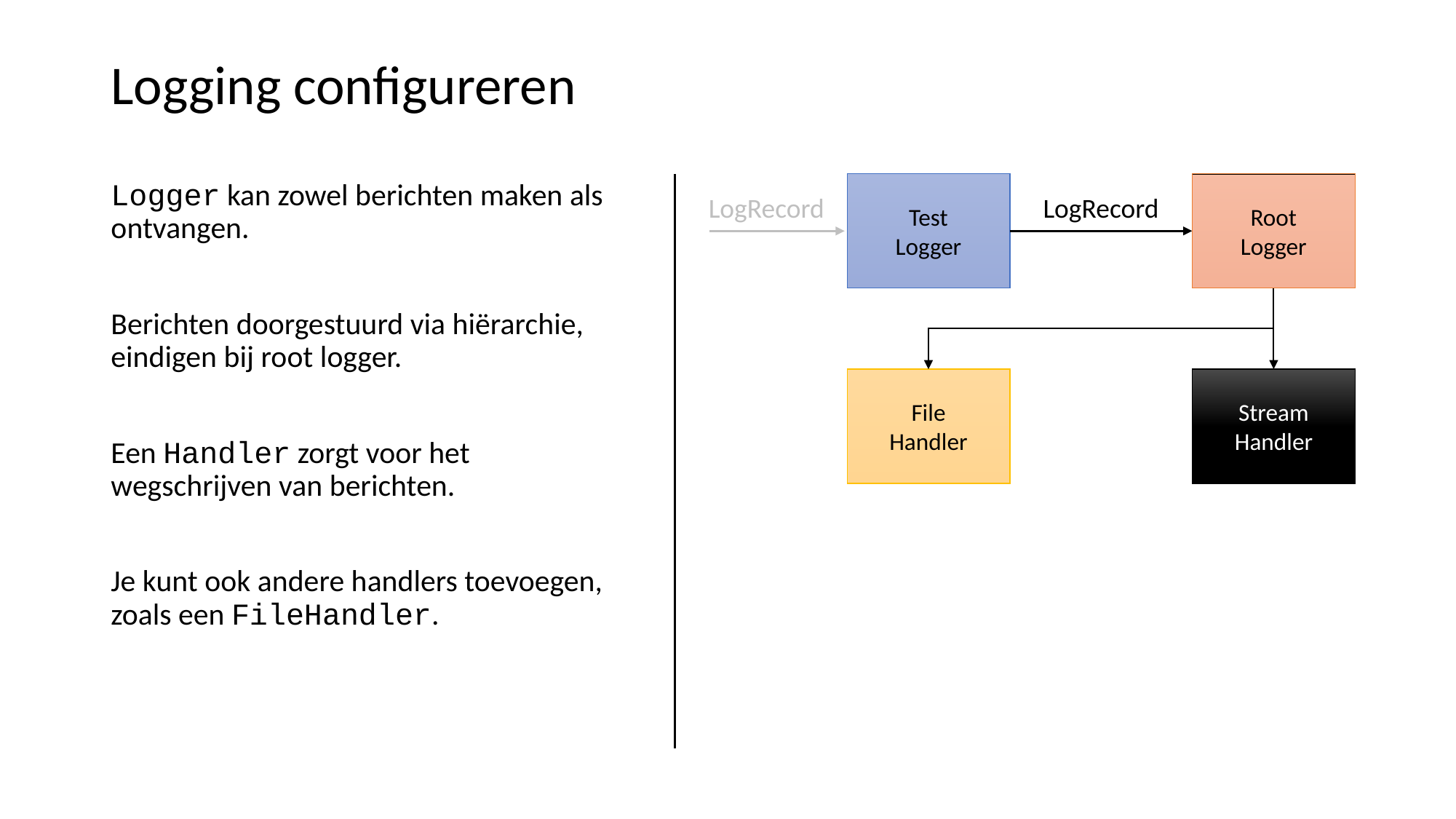

# Logging configureren
Test
Logger
Root
Logger
Logger kan zowel berichten maken als ontvangen.

Berichten doorgestuurd via hiërarchie, eindigen bij root logger.

Een Handler zorgt voor het wegschrijven van berichten.

Je kunt ook andere handlers toevoegen, zoals een FileHandler.
LogRecord
LogRecord
File
Handler
Stream
Handler